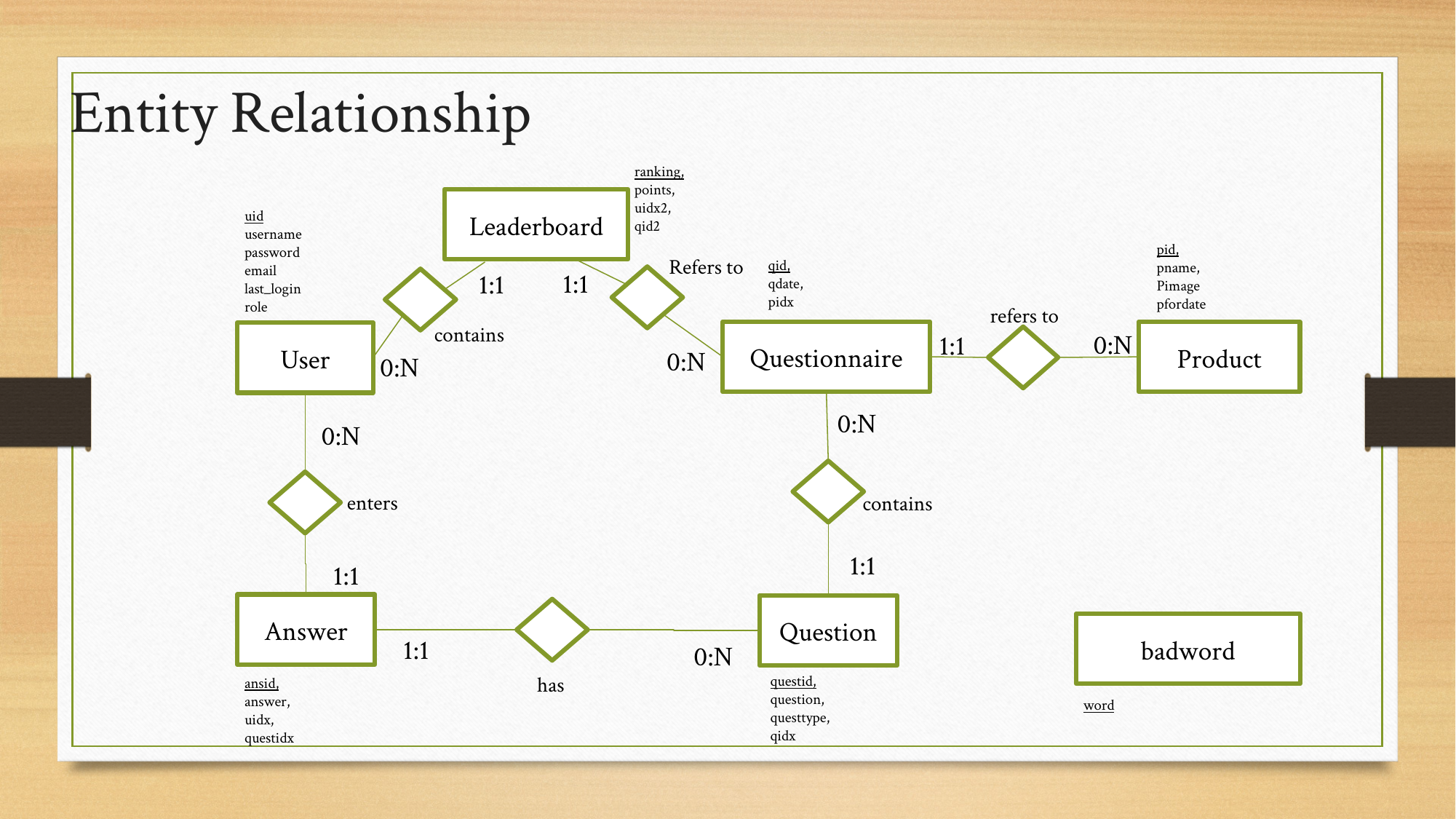

Entity Relationship
ranking,
points,
uidx2,
qid2

Leaderboard
uid
username
password
email
last_login
role
pid,
pname,
Pimage
pfordate

Refers to
qid,
qdate,
pidx

1:1
1:1

refers to
contains
0:N
Questionnaire
Product
User
1:1

0:N
0:N
0:N
0:N

enters
contains
1:1
1:1
Answer
Question

badword
1:1
0:N
has
questid,
question,
questtype,
qidx
ansid,
answer,
uidx,
questidx
word